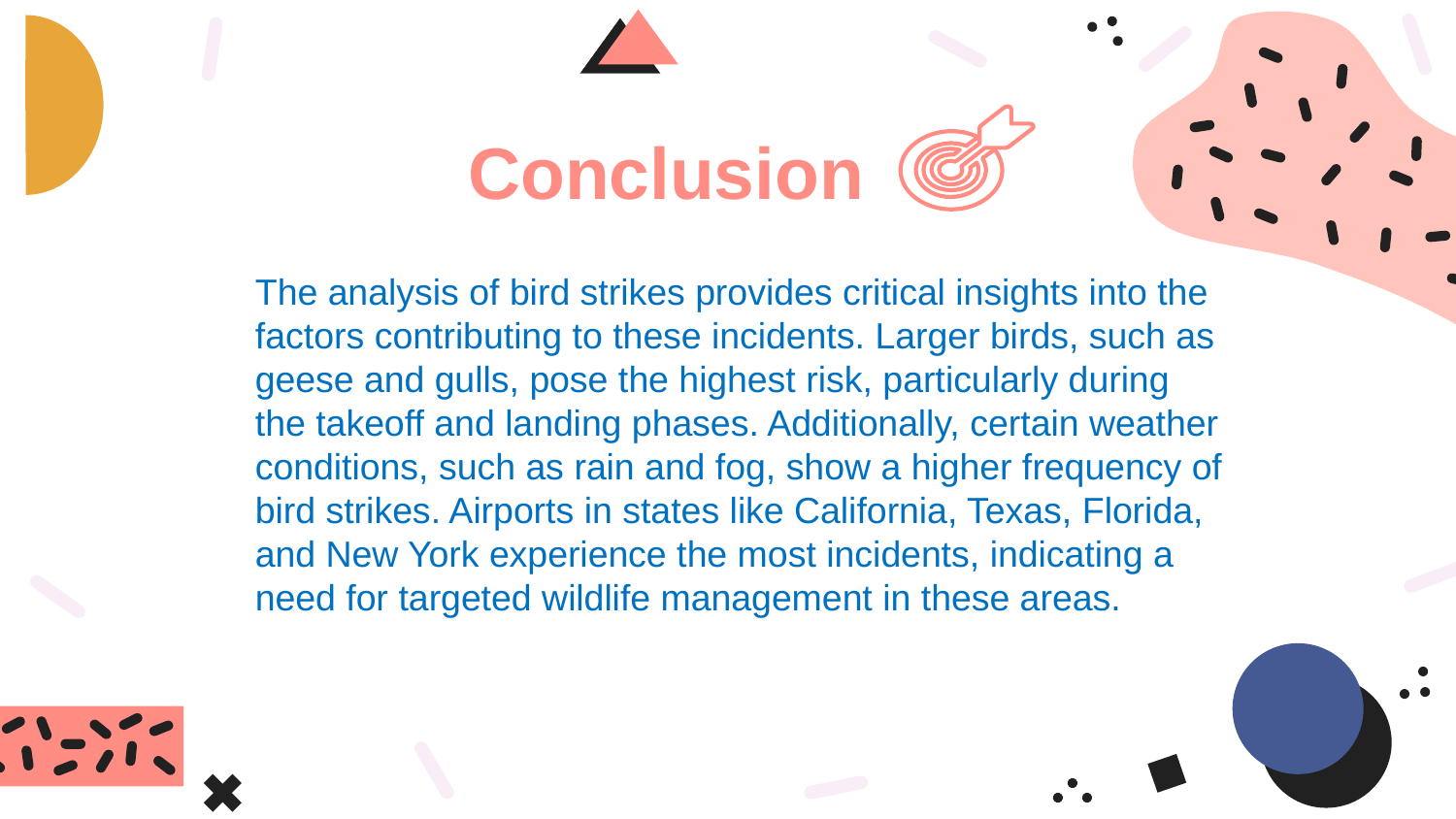

Conclusion
The analysis of bird strikes provides critical insights into the factors contributing to these incidents. Larger birds, such as geese and gulls, pose the highest risk, particularly during the takeoff and landing phases. Additionally, certain weather conditions, such as rain and fog, show a higher frequency of bird strikes. Airports in states like California, Texas, Florida, and New York experience the most incidents, indicating a need for targeted wildlife management in these areas.